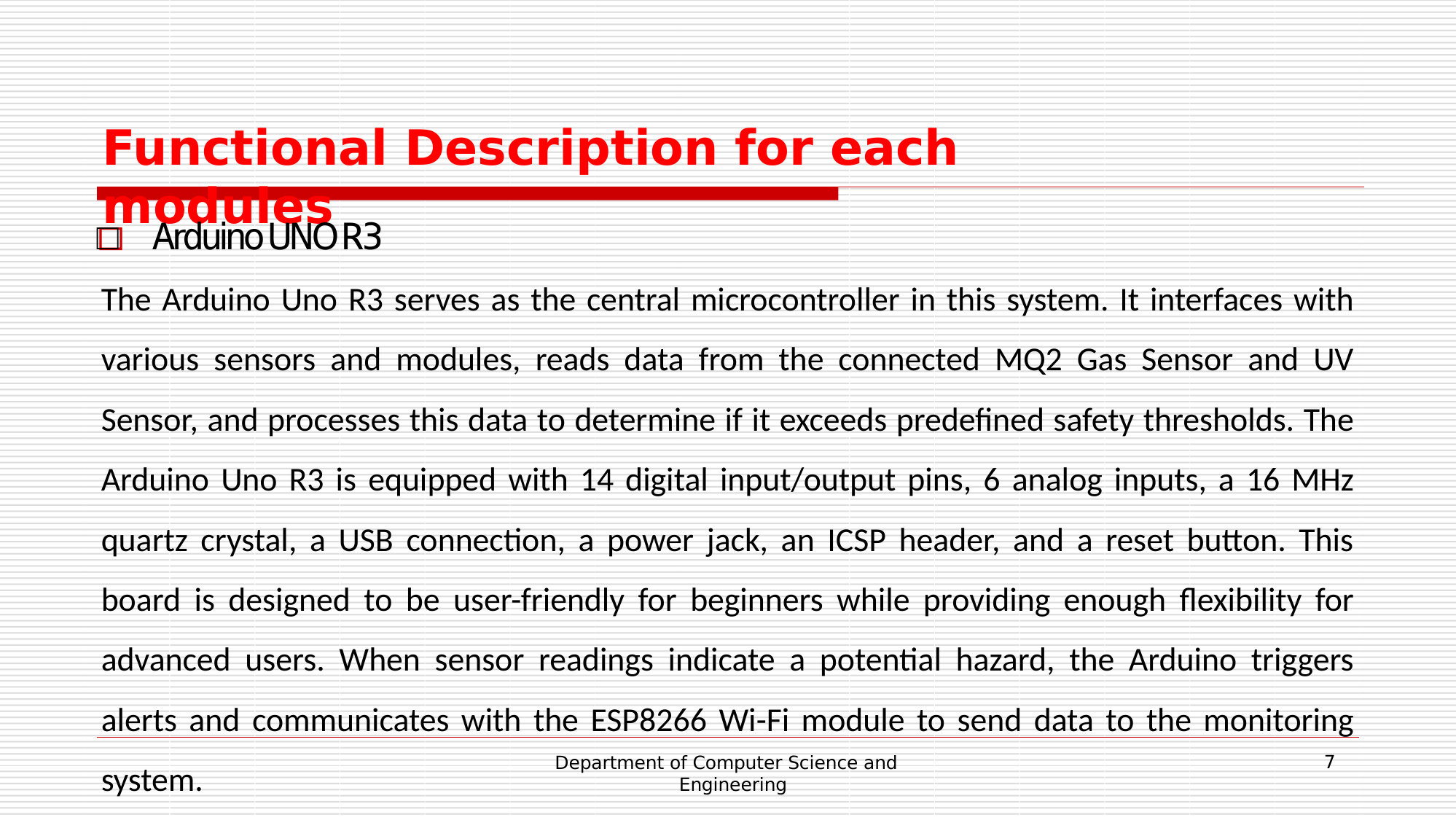

# Functional Description for each modules
□	Arduino UNO R3
The Arduino Uno R3 serves as the central microcontroller in this system. It interfaces with various sensors and modules, reads data from the connected MQ2 Gas Sensor and UV Sensor, and processes this data to determine if it exceeds predefined safety thresholds. The Arduino Uno R3 is equipped with 14 digital input/output pins, 6 analog inputs, a 16 MHz quartz crystal, a USB connection, a power jack, an ICSP header, and a reset button. This board is designed to be user-friendly for beginners while providing enough flexibility for advanced users. When sensor readings indicate a potential hazard, the Arduino triggers alerts and communicates with the ESP8266 Wi-Fi module to send data to the monitoring system.

Department of Computer Science and  Engineering
7